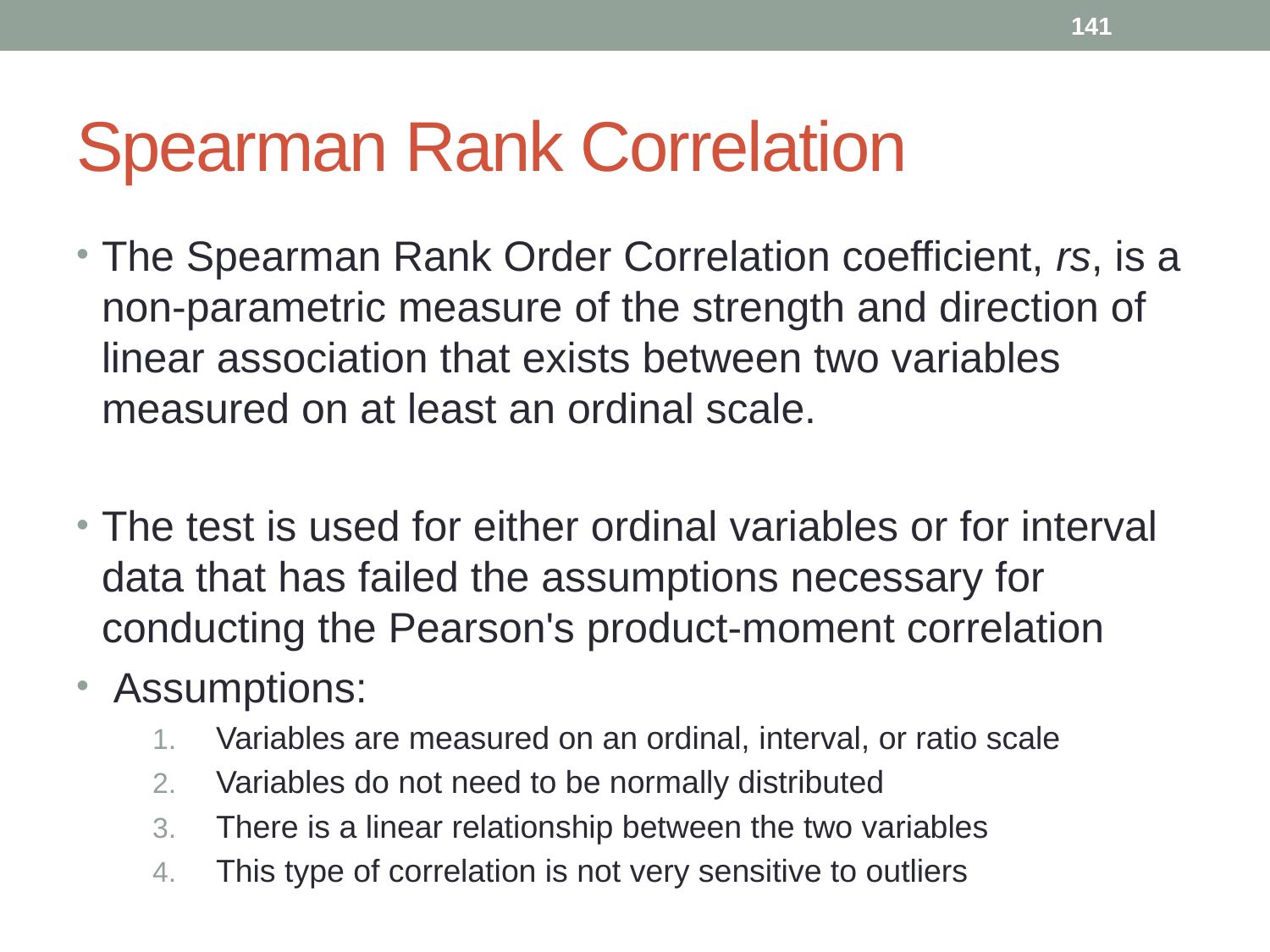

141
# Spearman Rank Correlation
The Spearman Rank Order Correlation coefficient, rs, is a non-parametric measure of the strength and direction of linear association that exists between two variables measured on at least an ordinal scale.

The test is used for either ordinal variables or for interval data that has failed the assumptions necessary for conducting the Pearson's product-moment correlation
 Assumptions:
Variables are measured on an ordinal, interval, or ratio scale
Variables do not need to be normally distributed
There is a linear relationship between the two variables
This type of correlation is not very sensitive to outliers